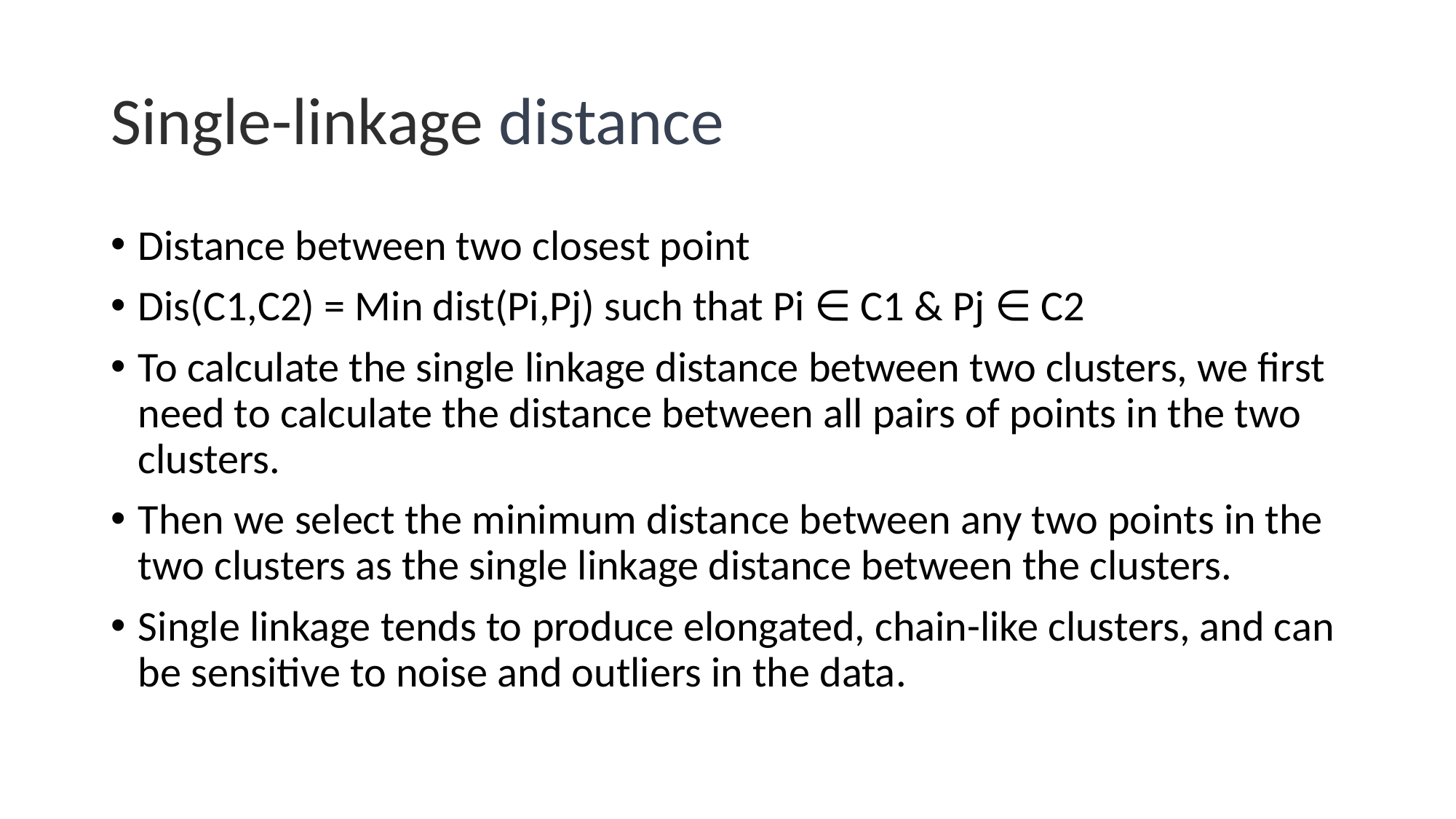

# Single-linkage distance
Distance between two closest point
Dis(C1,C2) = Min dist(Pi,Pj) such that Pi ∈ C1 & Pj ∈ C2
To calculate the single linkage distance between two clusters, we first need to calculate the distance between all pairs of points in the two clusters.
Then we select the minimum distance between any two points in the two clusters as the single linkage distance between the clusters.
Single linkage tends to produce elongated, chain-like clusters, and can be sensitive to noise and outliers in the data.